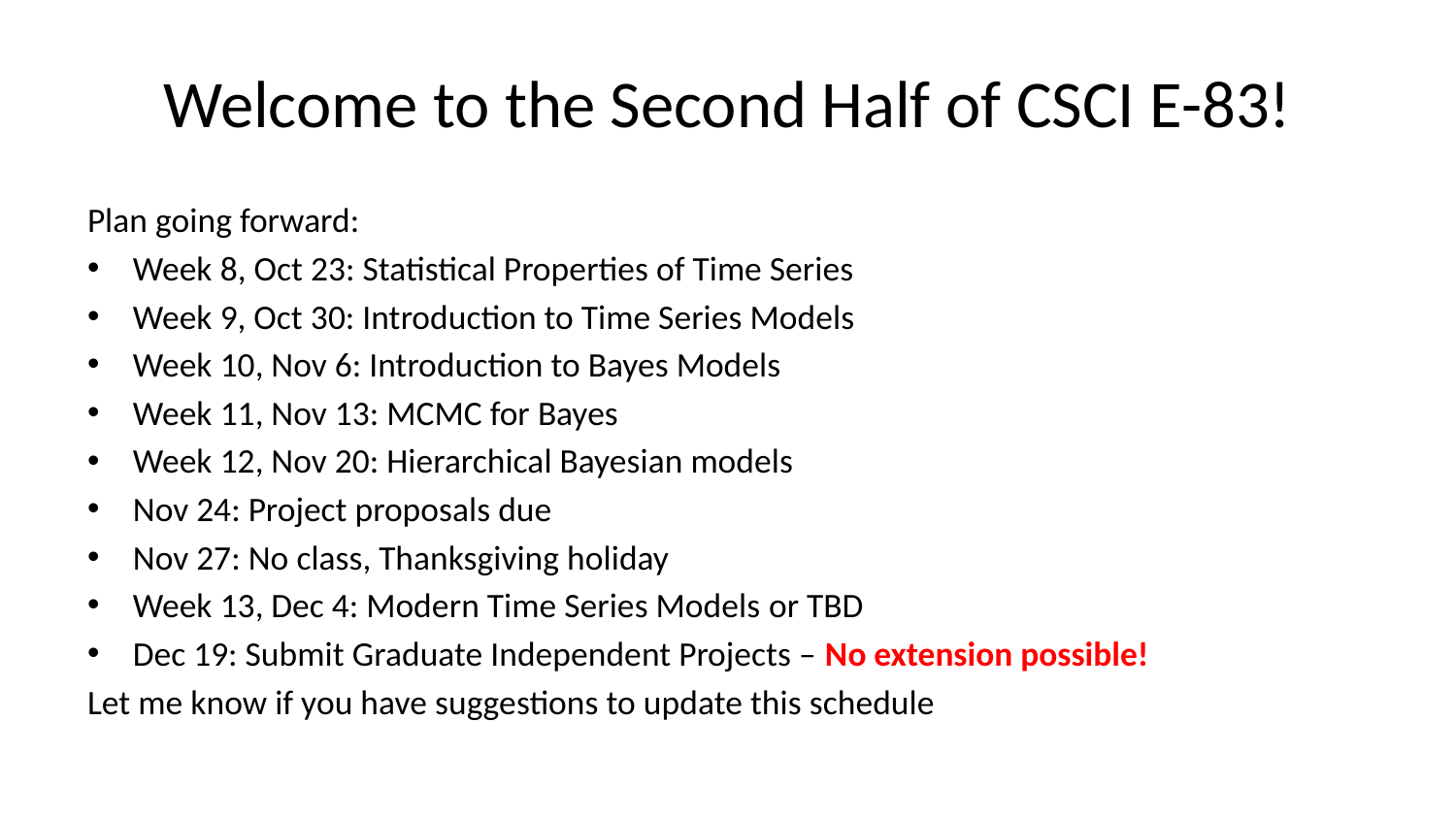

# Welcome to the Second Half of CSCI E-83!
Plan going forward:
Week 8, Oct 23: Statistical Properties of Time Series
Week 9, Oct 30: Introduction to Time Series Models
Week 10, Nov 6: Introduction to Bayes Models
Week 11, Nov 13: MCMC for Bayes
Week 12, Nov 20: Hierarchical Bayesian models
Nov 24: Project proposals due
Nov 27: No class, Thanksgiving holiday
Week 13, Dec 4: Modern Time Series Models or TBD
Dec 19: Submit Graduate Independent Projects – No extension possible!
Let me know if you have suggestions to update this schedule